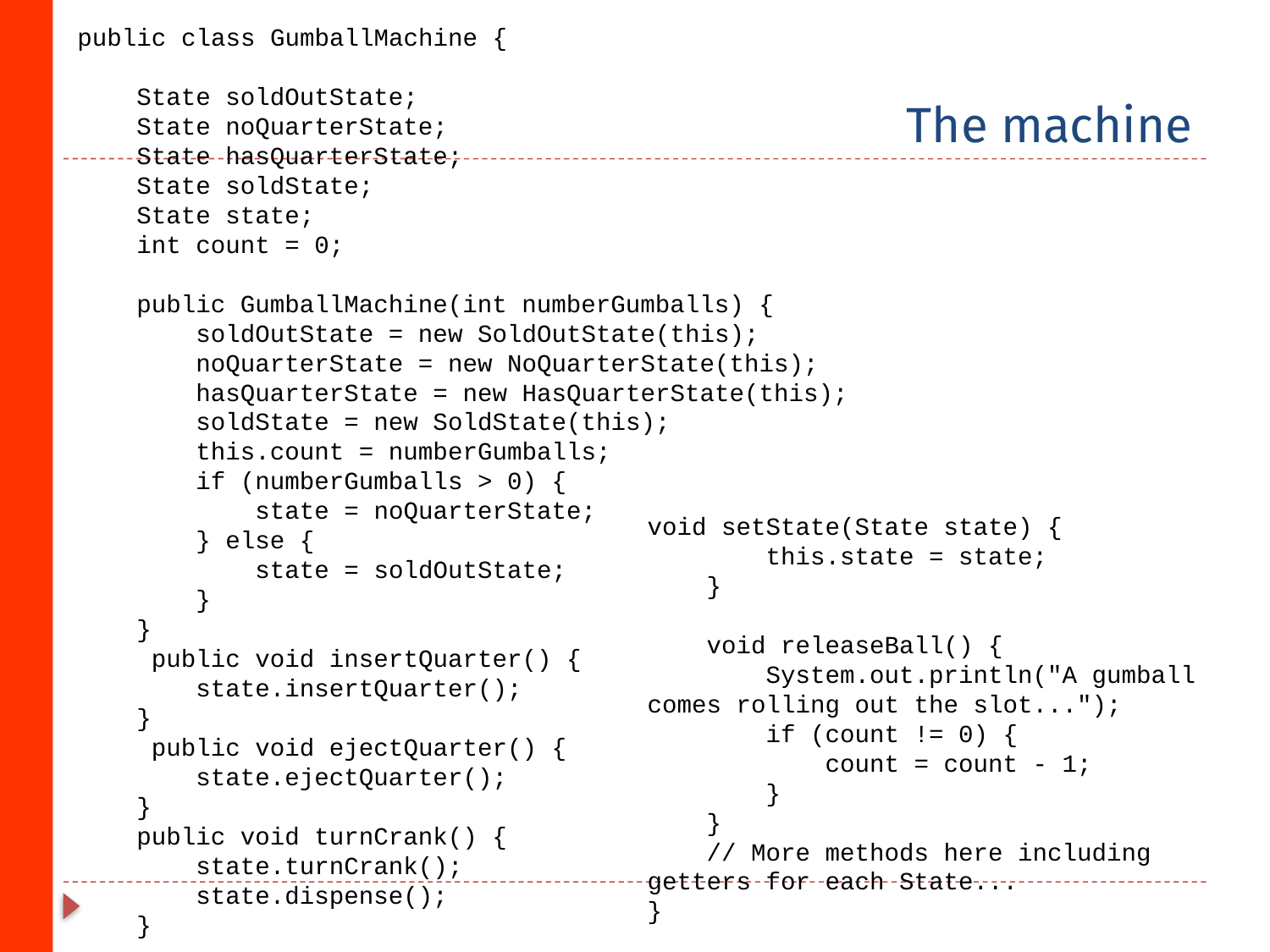

public class GumballMachine {

    State soldOutState;
    State noQuarterState;
    State hasQuarterState;
    State soldState;
    State state;
    int count = 0;

    public GumballMachine(int numberGumballs) {
        soldOutState = new SoldOutState(this);
        noQuarterState = new NoQuarterState(this);
        hasQuarterState = new HasQuarterState(this);
        soldState = new SoldState(this);
        this.count = numberGumballs;
        if (numberGumballs > 0) {
            state = noQuarterState;
        } else {
            state = soldOutState;
        }
    }
     public void insertQuarter() {
        state.insertQuarter();
    }
     public void ejectQuarter() {
        state.ejectQuarter();
    }
    public void turnCrank() {
        state.turnCrank();
        state.dispense();
    }

# The machine
void setState(State state) {
        this.state = state;
    }

    void releaseBall() {
        System.out.println("A gumball comes rolling out the slot...");
        if (count != 0) {
            count = count - 1;
        }
    }
    // More methods here including getters for each State...
}